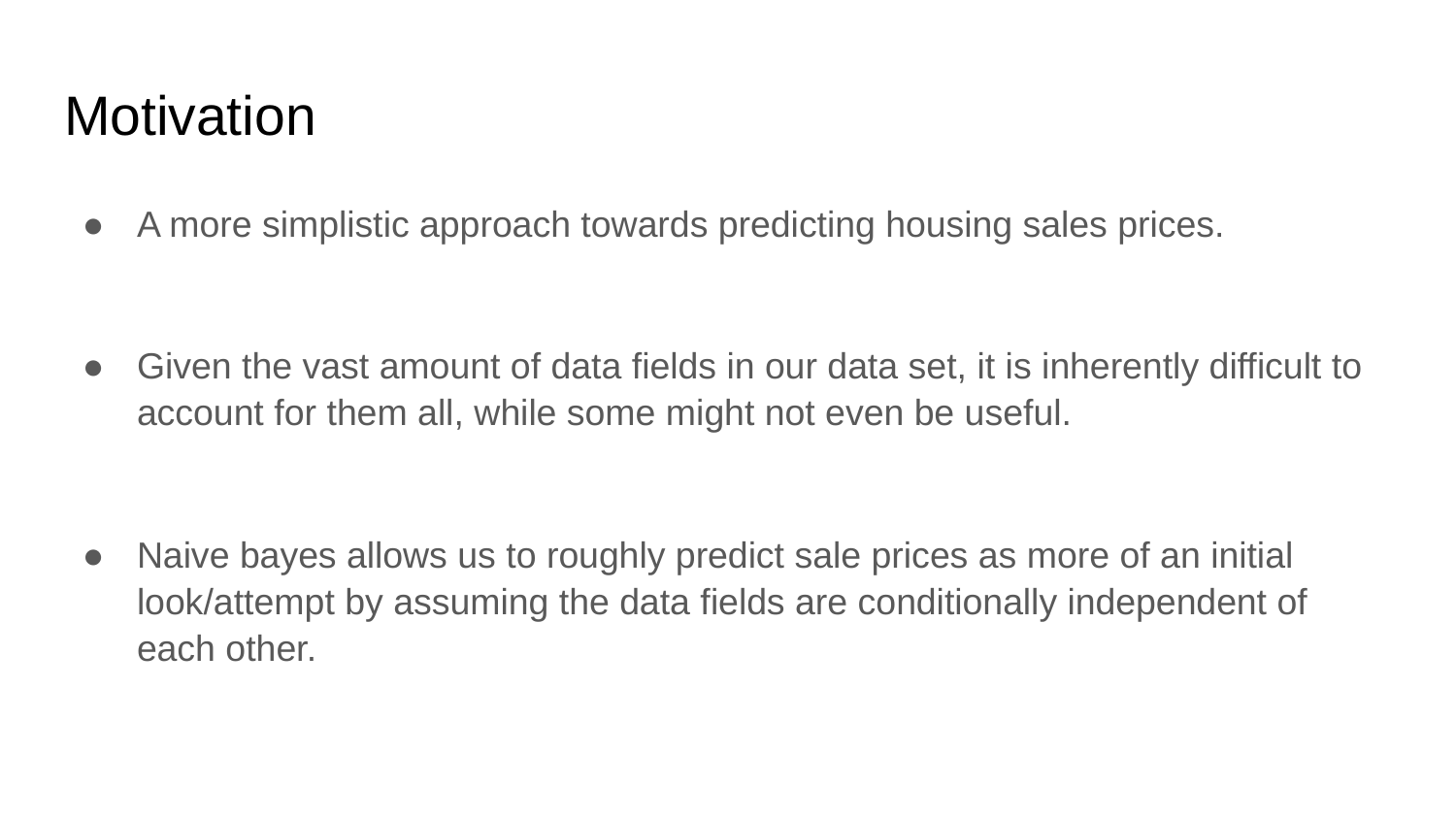

# Motivation
A more simplistic approach towards predicting housing sales prices.

Given the vast amount of data fields in our data set, it is inherently difficult to account for them all, while some might not even be useful.

Naive bayes allows us to roughly predict sale prices as more of an initial look/attempt by assuming the data fields are conditionally independent of each other.